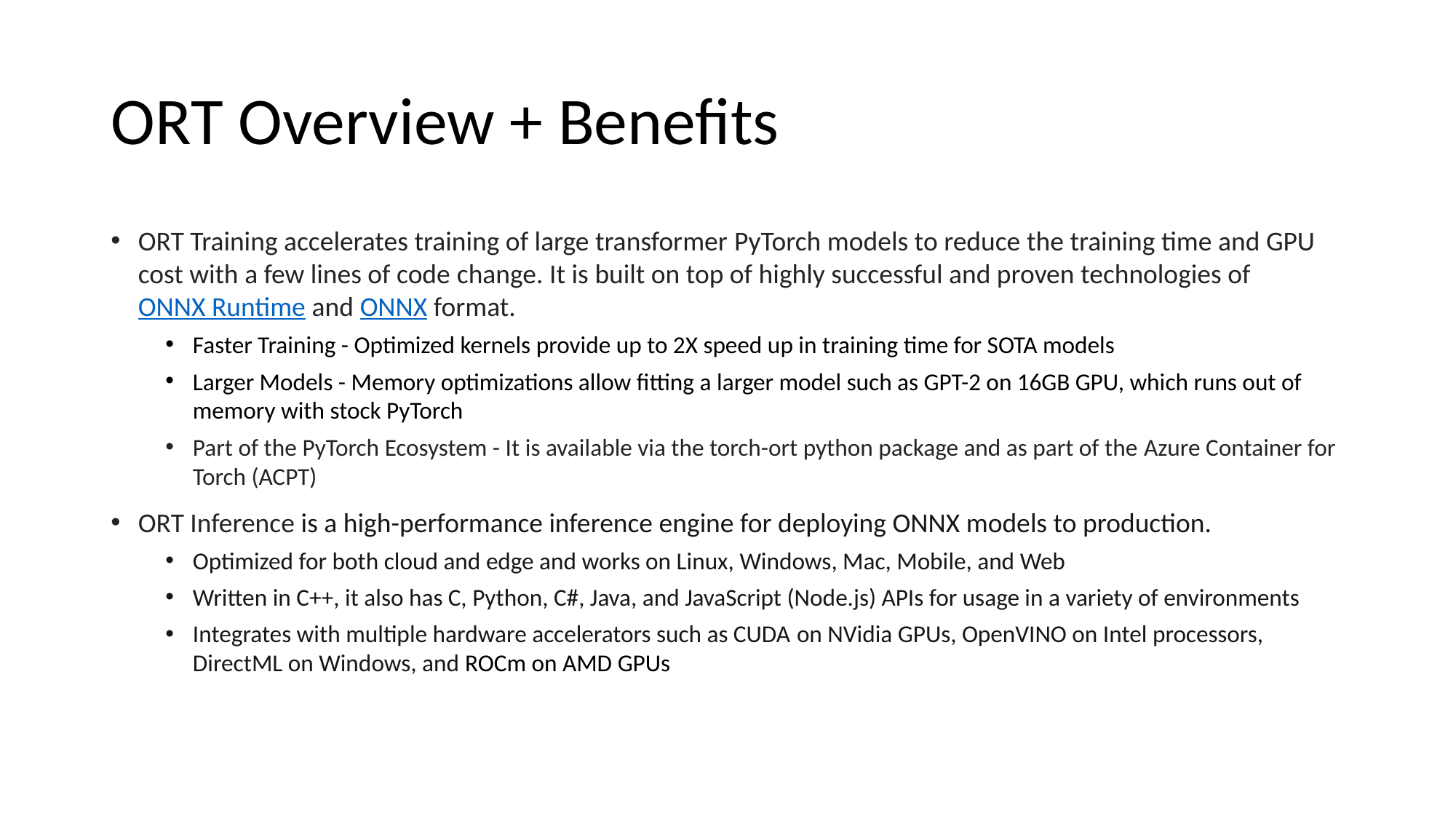

# ORT Overview + Benefits
ORT Training accelerates training of large transformer PyTorch models to reduce the training time and GPU cost with a few lines of code change. It is built on top of highly successful and proven technologies of ONNX Runtime and ONNX format.
Faster Training - Optimized kernels provide up to 2X speed up in training time for SOTA models
Larger Models - Memory optimizations allow fitting a larger model such as GPT-2 on 16GB GPU, which runs out of memory with stock PyTorch
Part of the PyTorch Ecosystem - It is available via the torch-ort python package and as part of the Azure Container for Torch (ACPT)
ORT Inference is a high-performance inference engine for deploying ONNX models to production.
Optimized for both cloud and edge and works on Linux, Windows, Mac, Mobile, and Web
Written in C++, it also has C, Python, C#, Java, and JavaScript (Node.js) APIs for usage in a variety of environments
Integrates with multiple hardware accelerators such as CUDA on NVidia GPUs, OpenVINO on Intel processors, DirectML on Windows, and ROCm on AMD GPUs